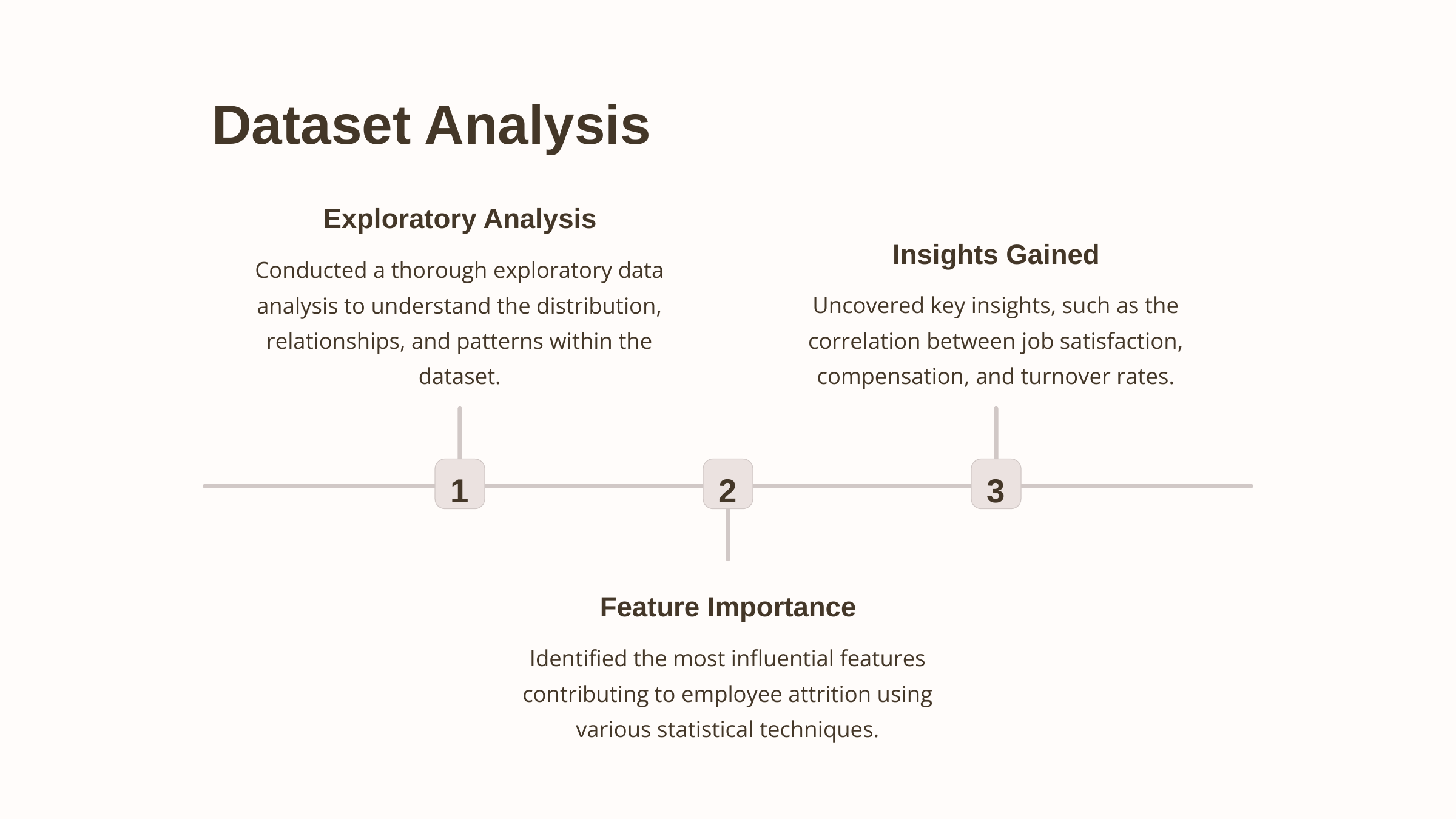

Dataset Analysis
Exploratory Analysis
Insights Gained
Conducted a thorough exploratory data analysis to understand the distribution, relationships, and patterns within the dataset.
Uncovered key insights, such as the correlation between job satisfaction, compensation, and turnover rates.

1
2
3

Feature Importance
Identified the most influential features contributing to employee attrition using various statistical techniques.